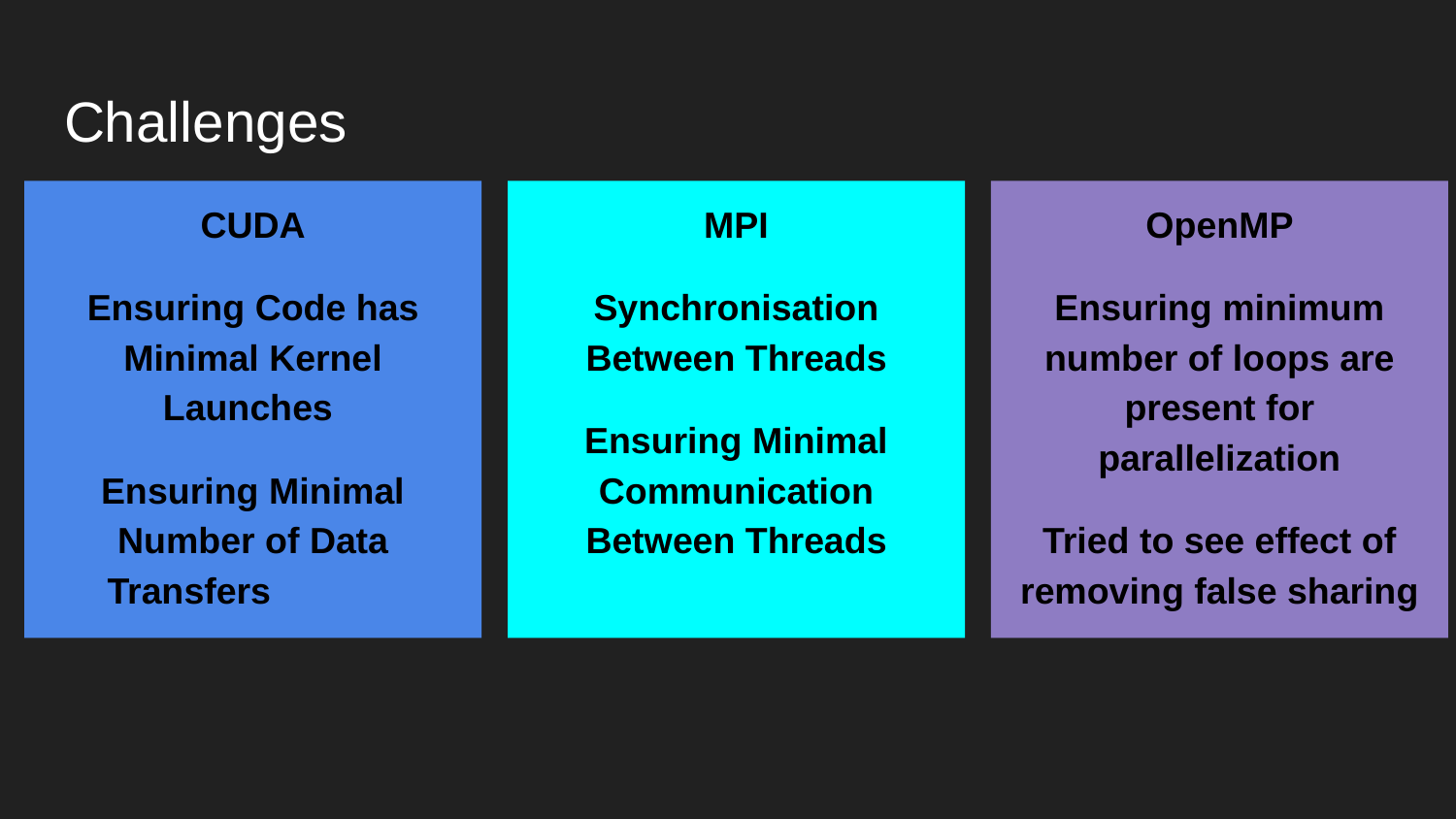

# Challenges
CUDA
Ensuring Code has Minimal Kernel Launches
Ensuring Minimal Number of Data Transfers
MPI
Synchronisation Between Threads
Ensuring Minimal Communication Between Threads
OpenMP
Ensuring minimum number of loops are present for parallelization
Tried to see effect of removing false sharing